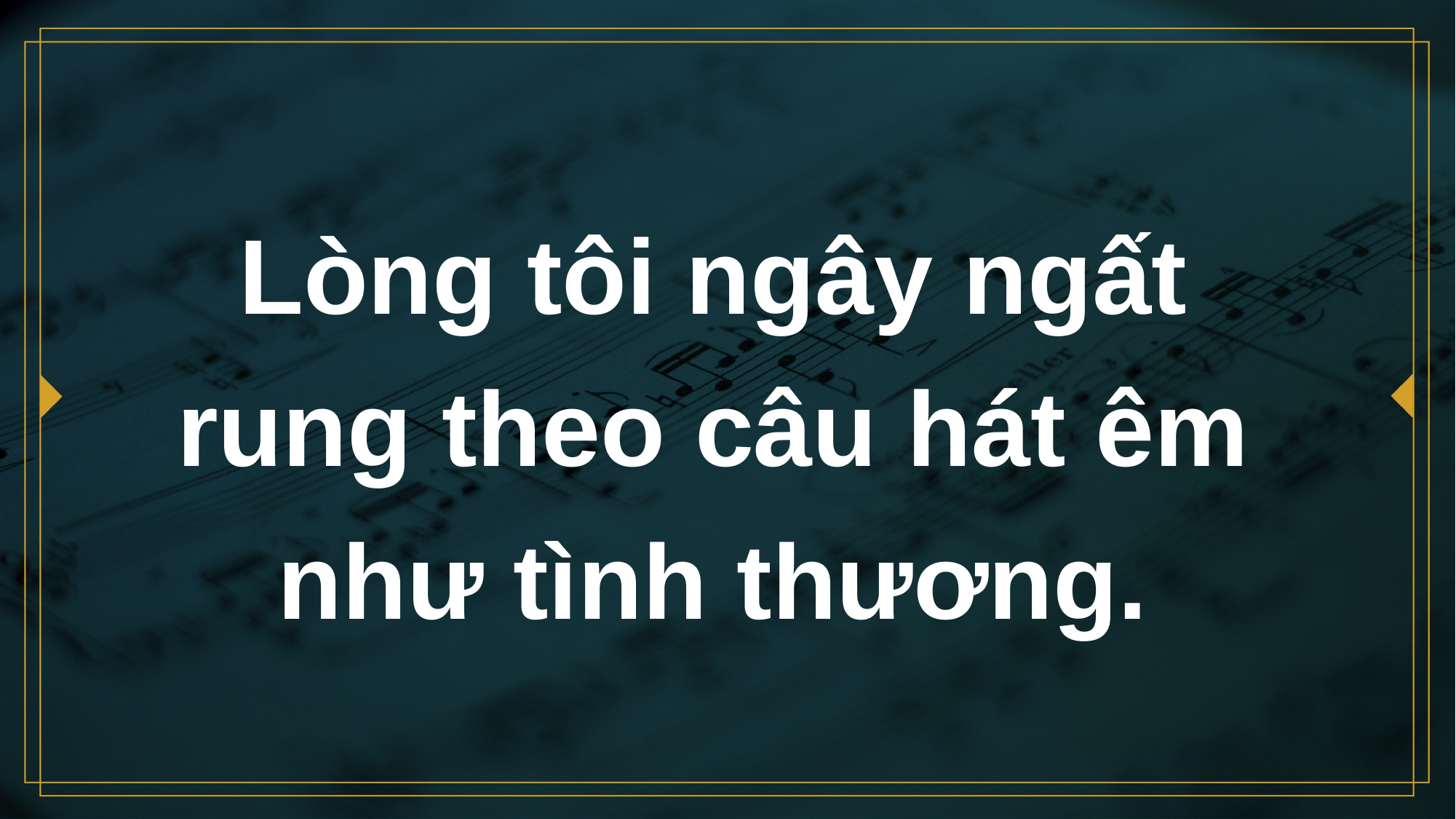

# Lòng tôi ngây ngất rung theo câu hát êm như tình thương.